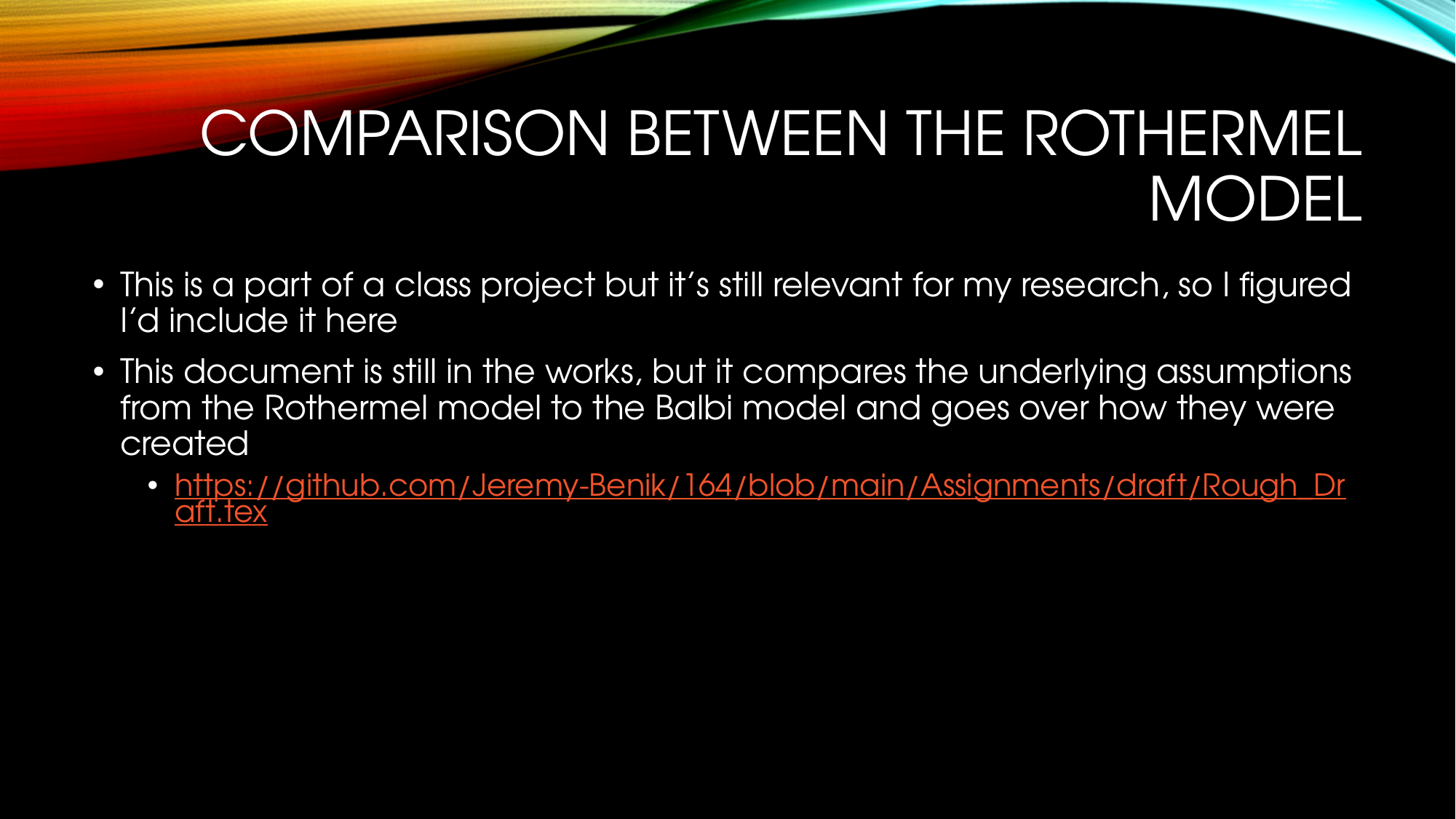

# Comparison between the Rothermel model
This is a part of a class project but it’s still relevant for my research, so I figured I’d include it here
This document is still in the works, but it compares the underlying assumptions from the Rothermel model to the Balbi model and goes over how they were created
https://github.com/Jeremy-Benik/164/blob/main/Assignments/draft/Rough_Draft.tex